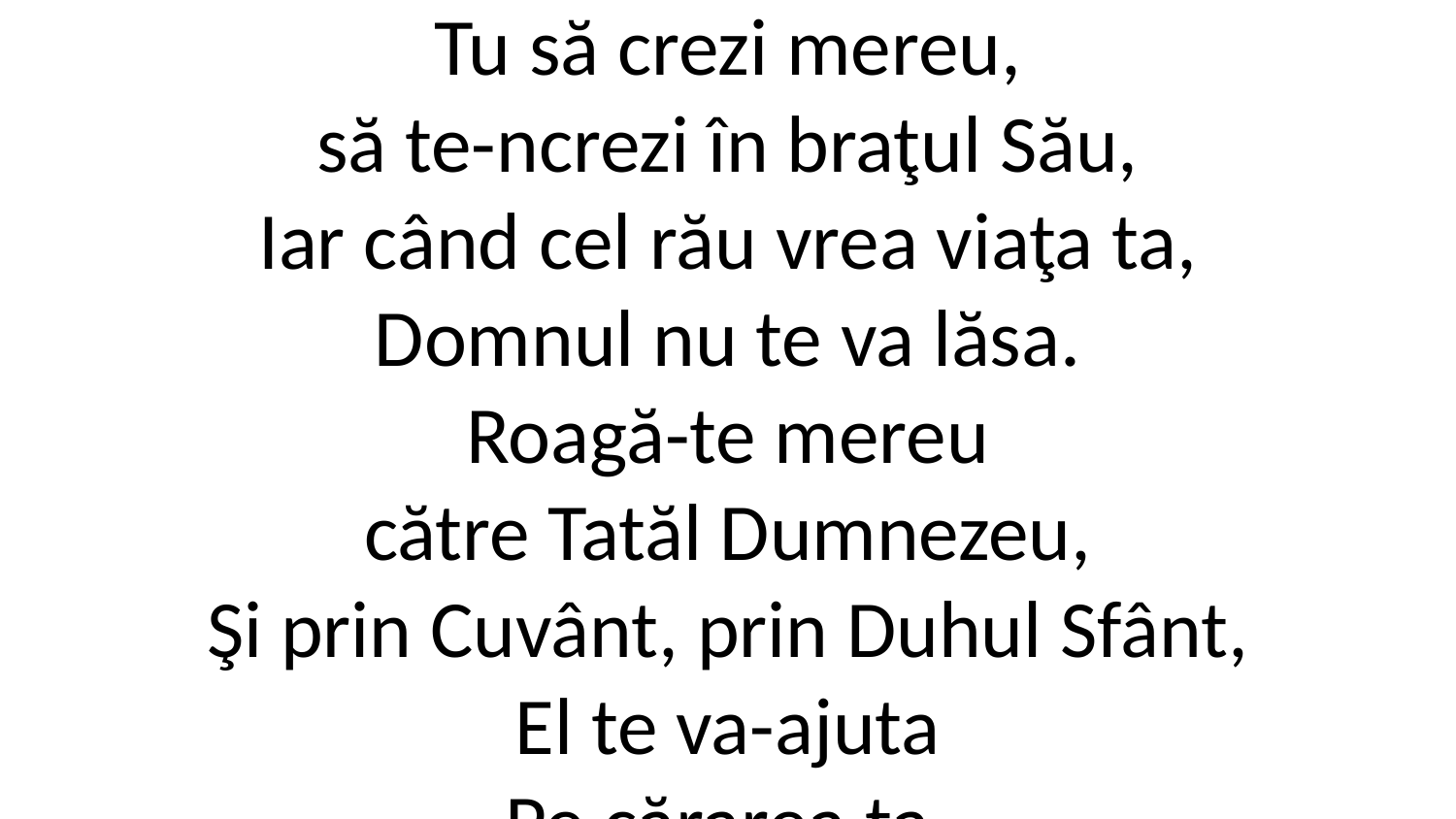

Tu să crezi mereu,
să te-ncrezi în braţul Său,
Iar când cel rău vrea viaţa ta,
Domnul nu te va lăsa.
Roagă-te mereu
către Tatăl Dumnezeu,
Şi prin Cuvânt, prin Duhul Sfânt,
El te va-ajuta
Pe cărarea ta.